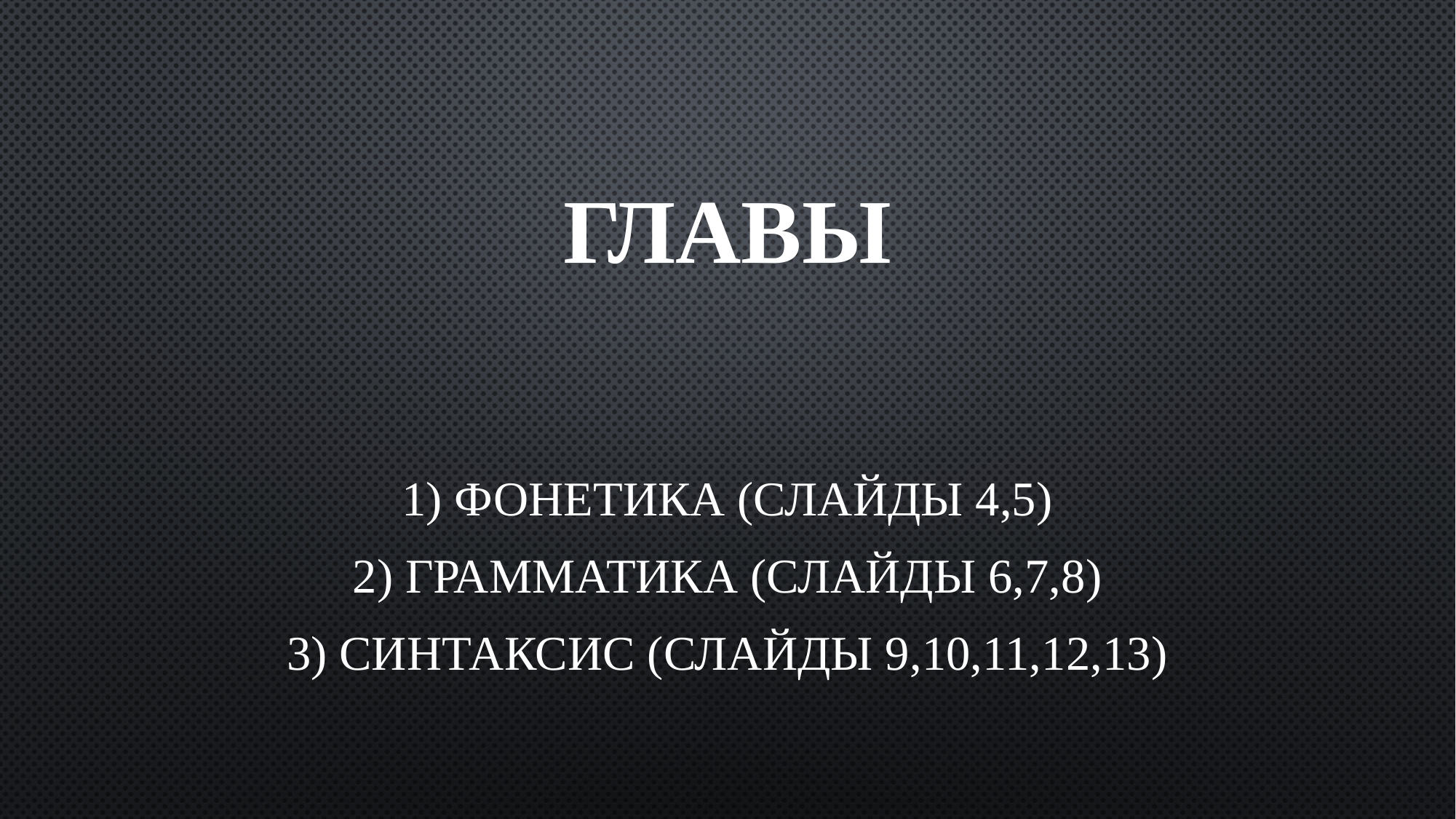

# ГЛАВЫ
1) ФОНЕТИКА (слайды 4,5)
2) ГРАММАТИКА (Слайды 6,7,8)
3) СИНТАКСИС (слайды 9,10,11,12,13)